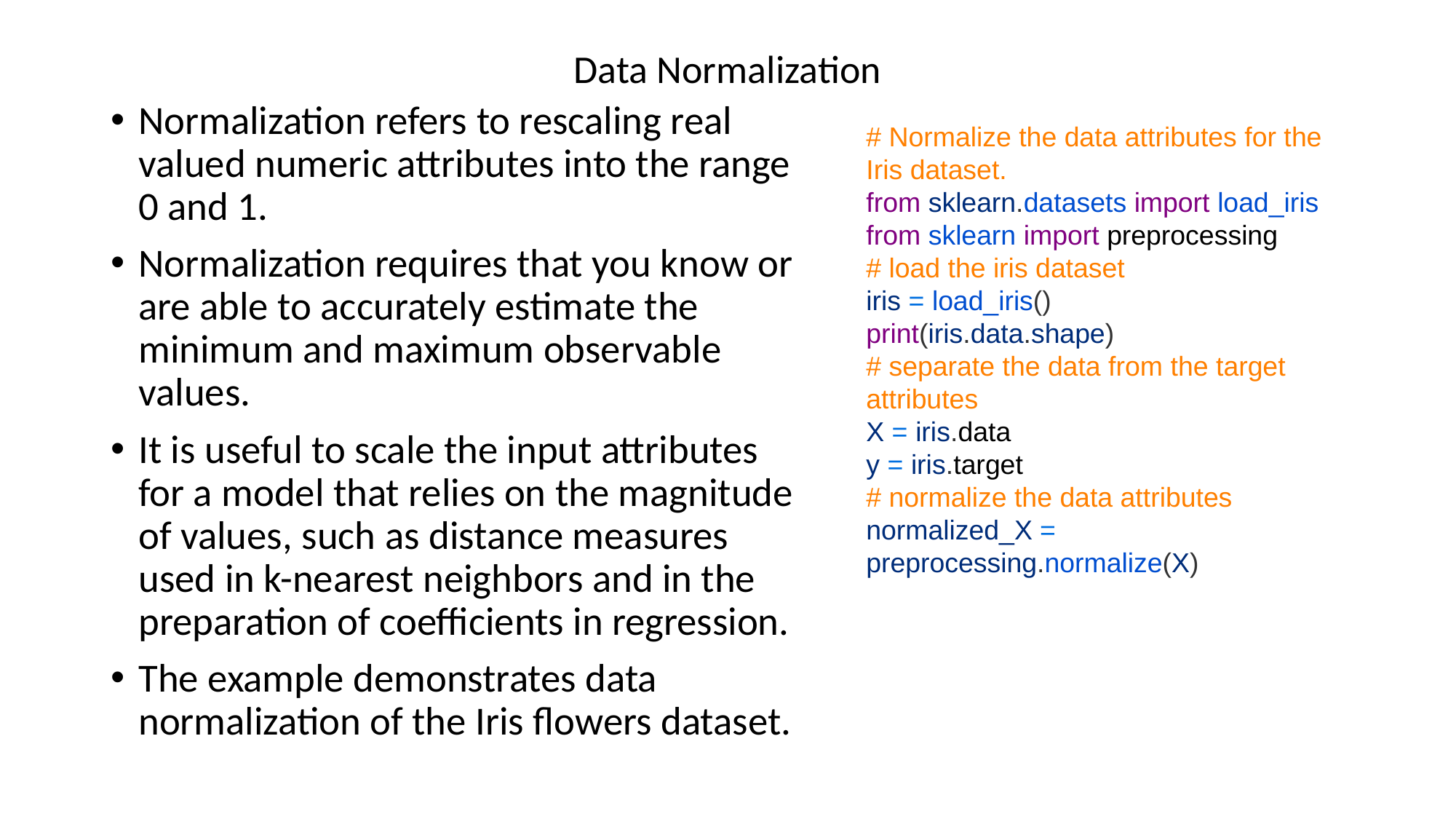

# Data Normalization
Normalization refers to rescaling real valued numeric attributes into the range 0 and 1.
Normalization requires that you know or are able to accurately estimate the minimum and maximum observable values.
It is useful to scale the input attributes for a model that relies on the magnitude of values, such as distance measures used in k-nearest neighbors and in the preparation of coefficients in regression.
The example demonstrates data normalization of the Iris flowers dataset.

# Normalize the data attributes for the Iris dataset.
from sklearn.datasets import load_iris
from sklearn import preprocessing
# load the iris dataset
iris = load_iris()
print(iris.data.shape)
# separate the data from the target attributes
X = iris.data
y = iris.target
# normalize the data attributes
normalized_X = preprocessing.normalize(X)